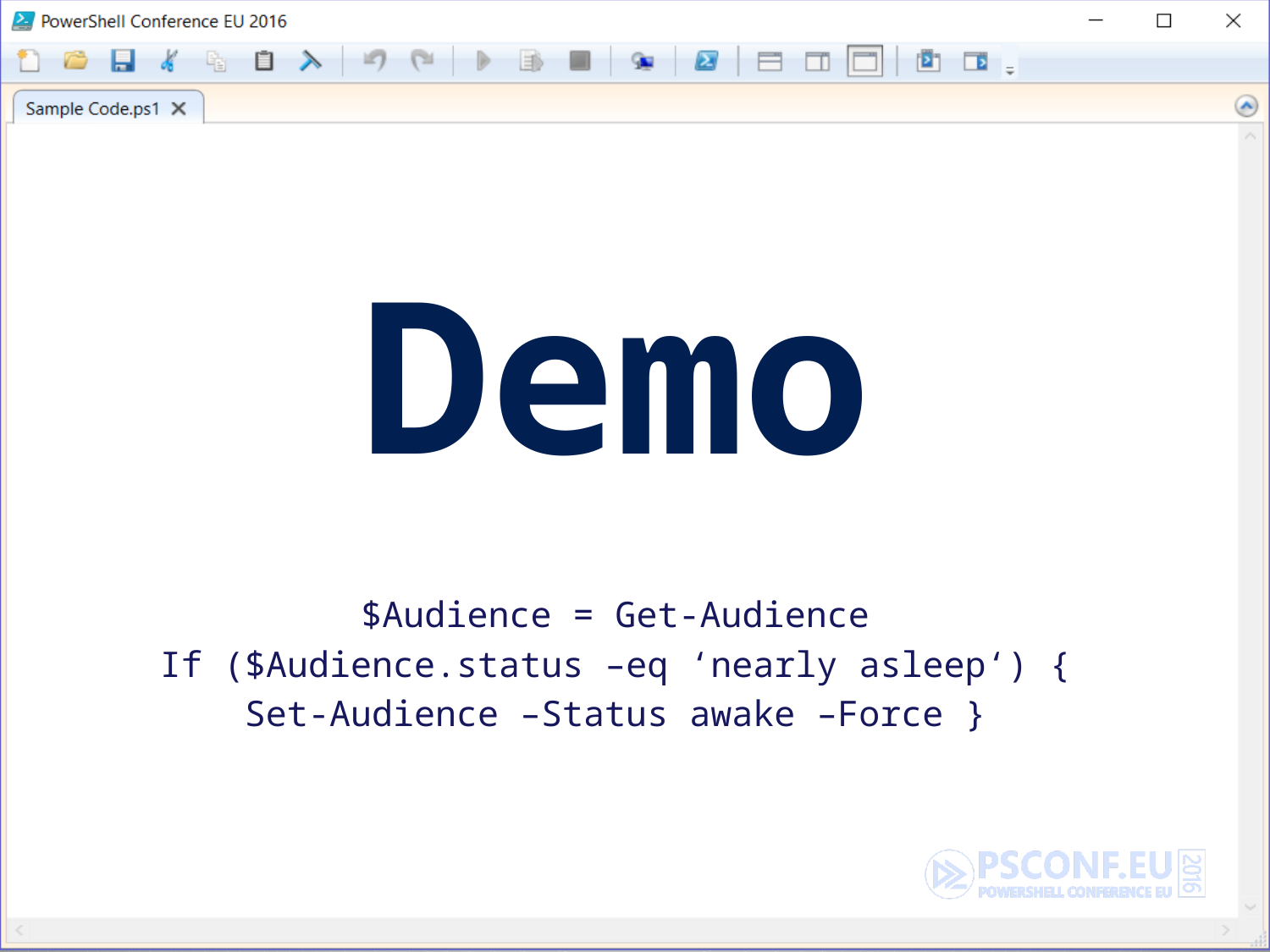

# Demo
$Audience = Get-Audience
If ($Audience.status –eq ‘nearly asleep‘) {
Set-Audience –Status awake –Force }